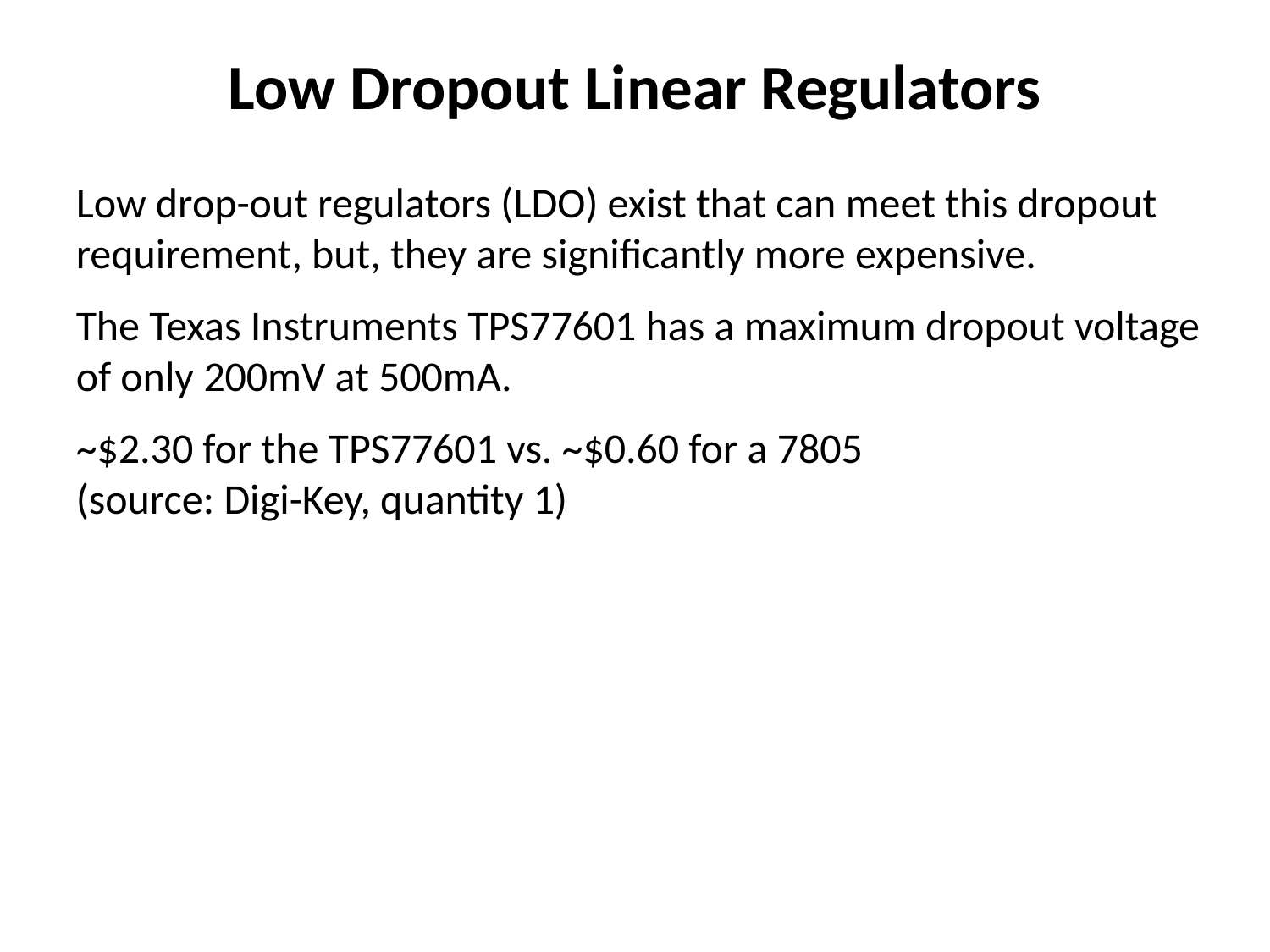

# Low Dropout Linear Regulators
Low drop-out regulators (LDO) exist that can meet this dropout requirement, but, they are significantly more expensive.
The Texas Instruments TPS77601 has a maximum dropout voltage of only 200mV at 500mA.
~$2.30 for the TPS77601 vs. ~$0.60 for a 7805                           (source: Digi-Key, quantity 1)